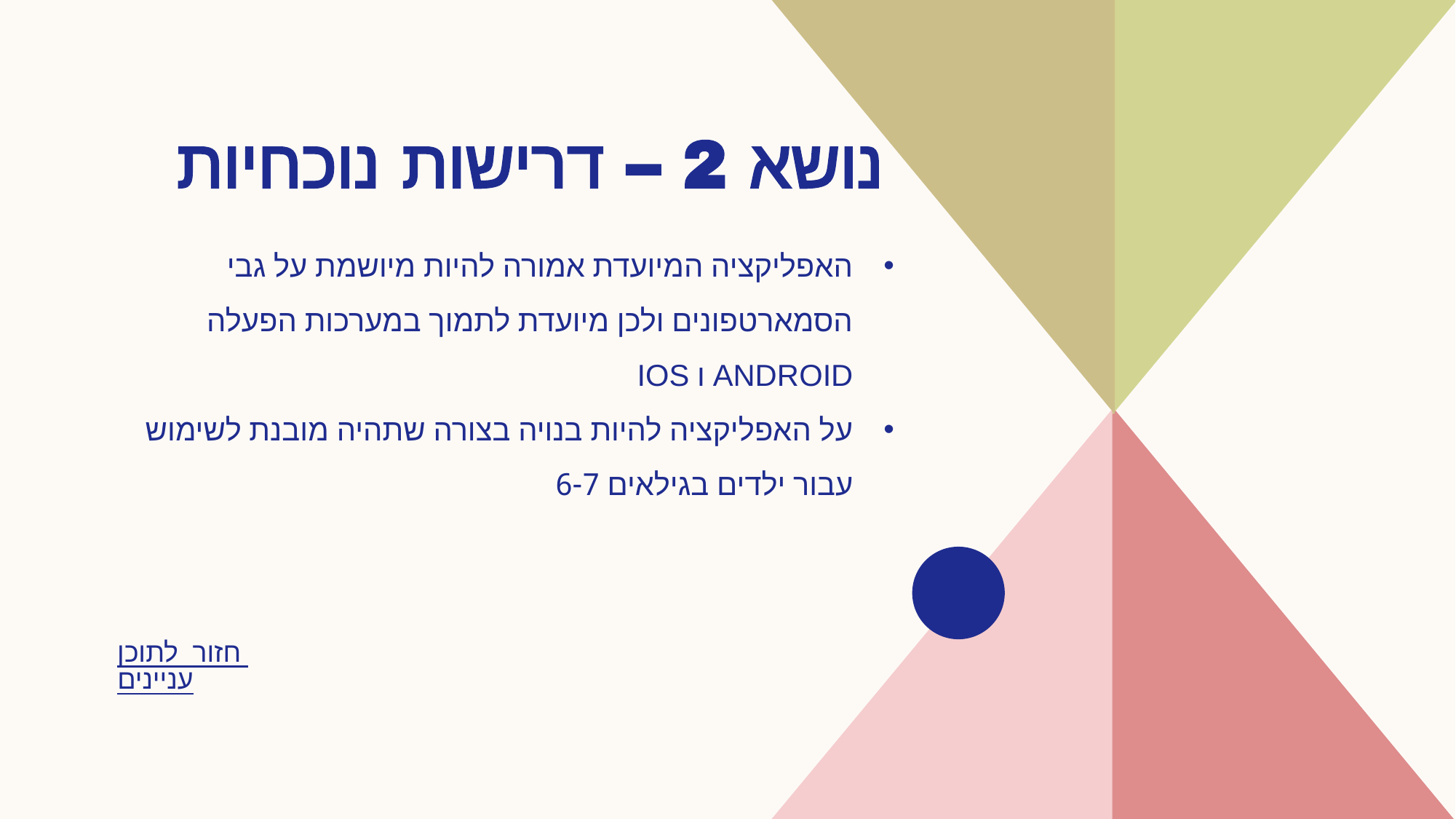

# נושא 2 – דרישות נוכחיות
האפליקציה המיועדת אמורה להיות מיושמת על גבי הסמארטפונים ולכן מיועדת לתמוך במערכות הפעלה ANDROID ו IOS
על האפליקציה להיות בנויה בצורה שתהיה מובנת לשימוש עבור ילדים בגילאים 6-7
חזור לתוכן עניינים